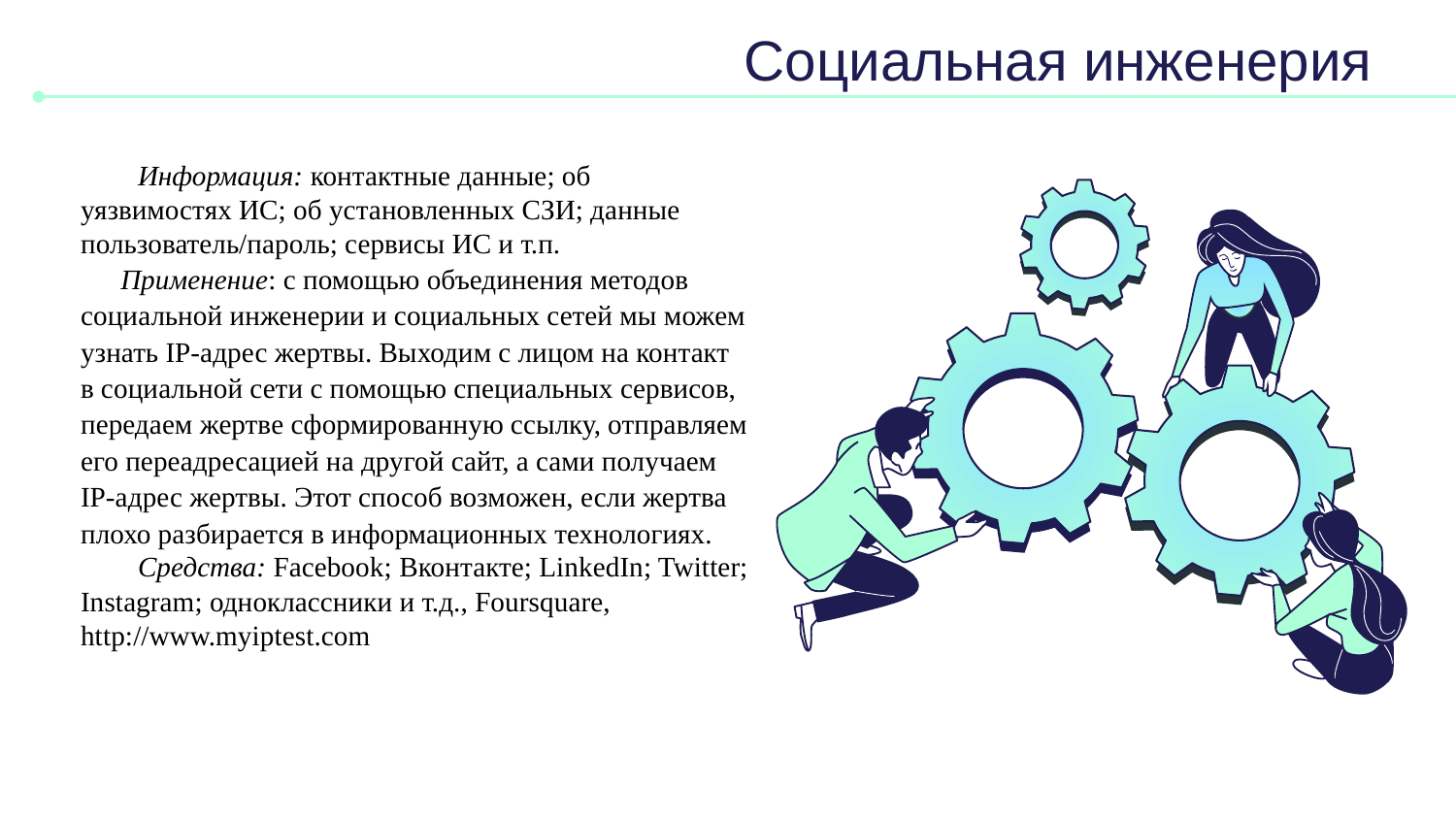

# Социальная инженерия
Информация: контактные данные; об уязвимостях ИС; об установленных СЗИ; данные пользователь/пароль; сервисы ИС и т.п.
Применение: с помощью объединения методов социальной инженерии и социальных сетей мы можем узнать IP-адрес жертвы. Выходим с лицом на контакт в социальной сети с помощью специальных сервисов, передаем жертве сформированную ссылку, отправляем его переадресацией на другой сайт, а сами получаем IP-адрес жертвы. Этот способ возможен, если жертва плохо разбирается в информационных технологиях.
Средства: Facebook; Вконтакте; LinkedIn; Twitter; Instagram; одноклассники и т.д., Foursquare, http://www.myiptest.com